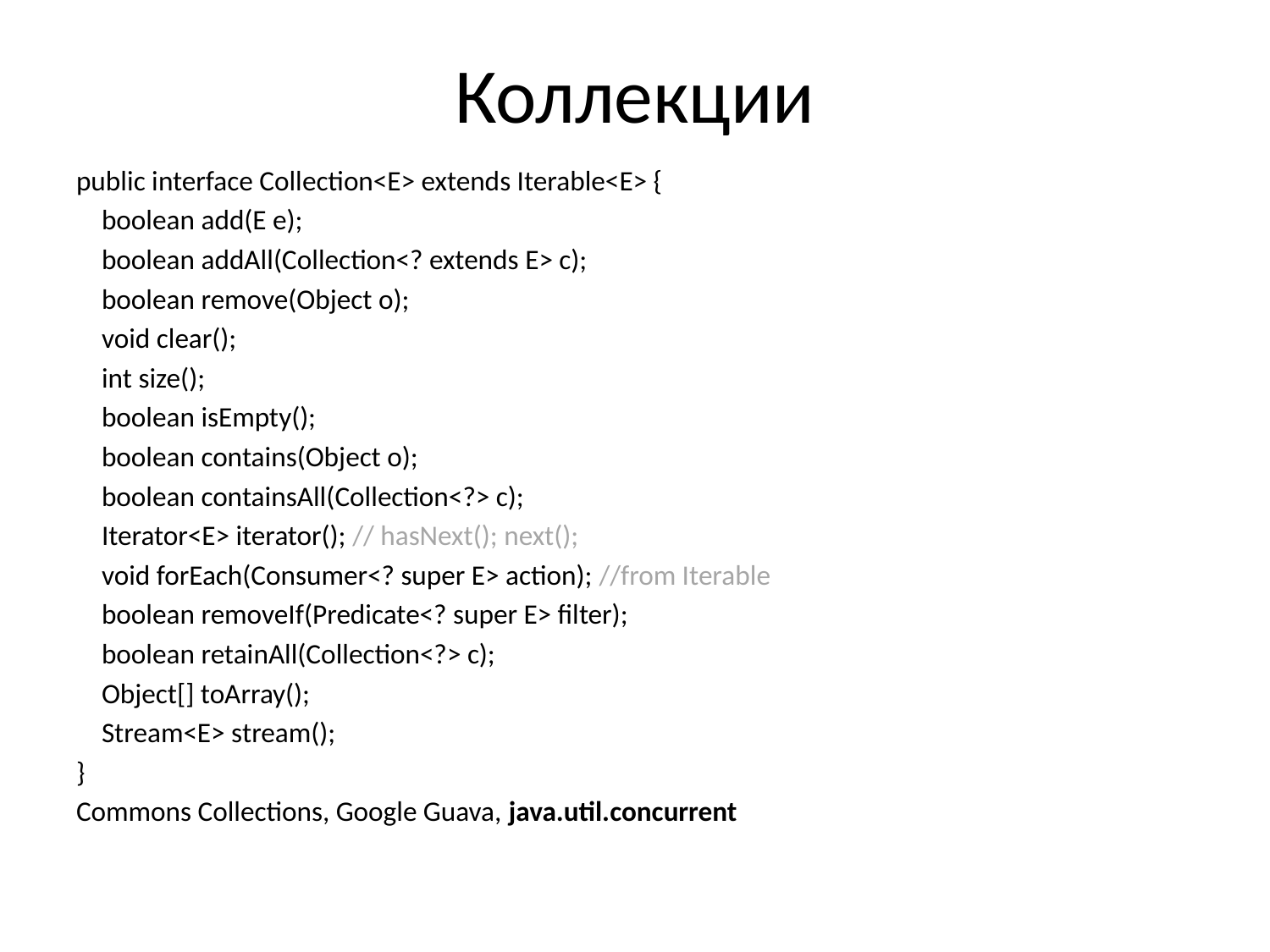

# Коллекции
public interface Collection<E> extends Iterable<E> {
    boolean add(E e);
    boolean addAll(Collection<? extends E> c);
    boolean remove(Object o);
    void clear();
    int size();
    boolean isEmpty();
    boolean contains(Object o);
    boolean containsAll(Collection<?> c);
    Iterator<E> iterator(); // hasNext(); next();
    void forEach(Consumer<? super E> action); //from Iterable
    boolean removeIf(Predicate<? super E> filter);
    boolean retainAll(Collection<?> c);
    Object[] toArray();
    Stream<E> stream();
}
Commons Collections, Google Guava, java.util.concurrent